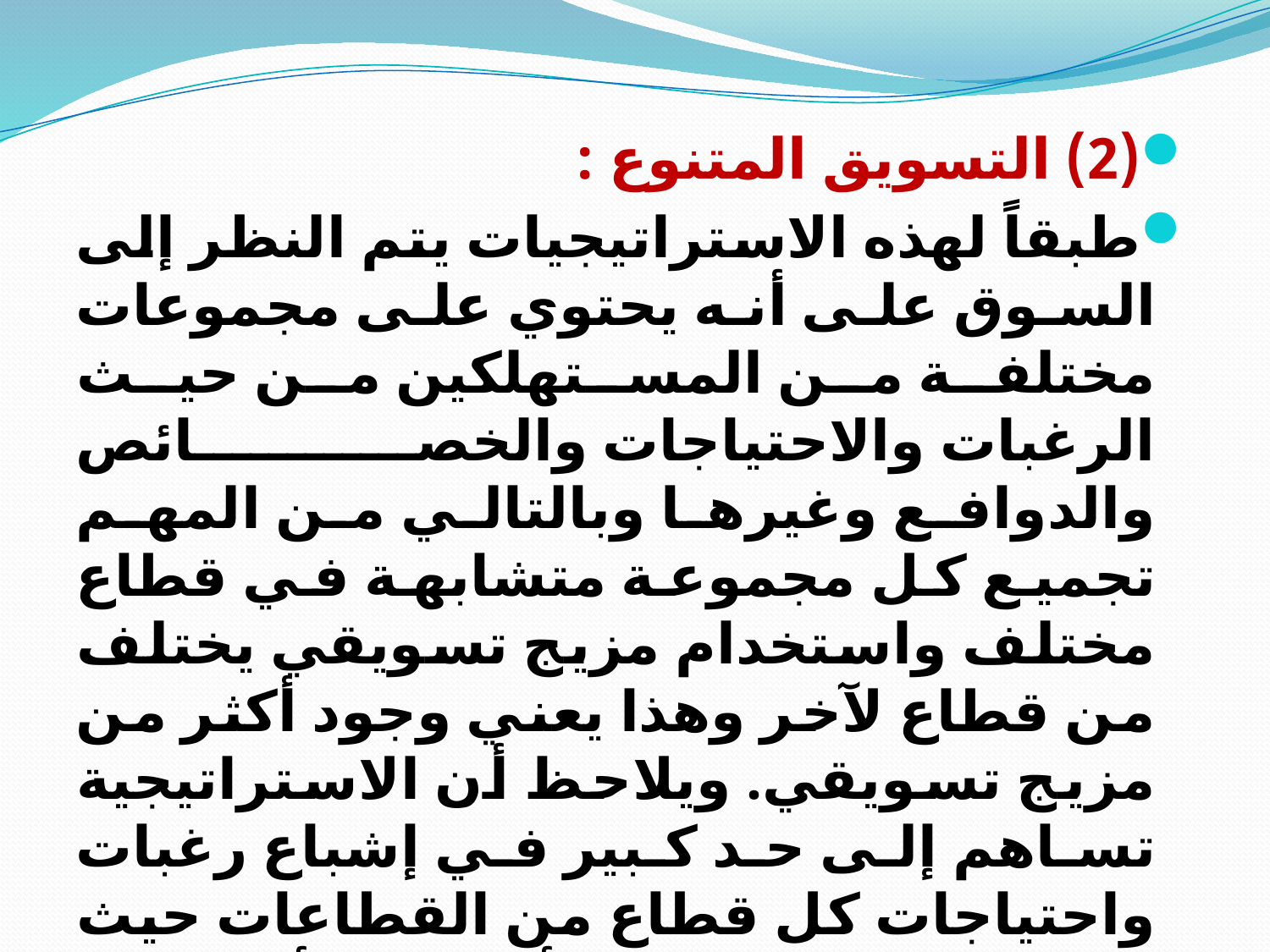

(2) التسويق المتنوع :
طبقاً لهذه الاستراتيجيات يتم النظر إلى السوق على أنه يحتوي على مجموعات مختلفة من المستهلكين من حيث الرغبات والاحتياجات والخصائص والدوافع وغيرها وبالتالي من المهم تجميع كل مجموعة متشابهة في قطاع مختلف واستخدام مزيج تسويقي يختلف من قطاع لآخر وهذا يعني وجود أكثر من مزيج تسويقي. ويلاحظ أن الاستراتيجية تساهم إلى حد كبير في إشباع رغبات واحتياجات كل قطاع من القطاعات حيث تحاول تقديم منتج وأسعار وأساليب توزيع تتفق واحتياجات كل مجموعة ولكن بالمقابل فإن تكاليف تطبيق هذه الاستراتيجية مرتفعة.